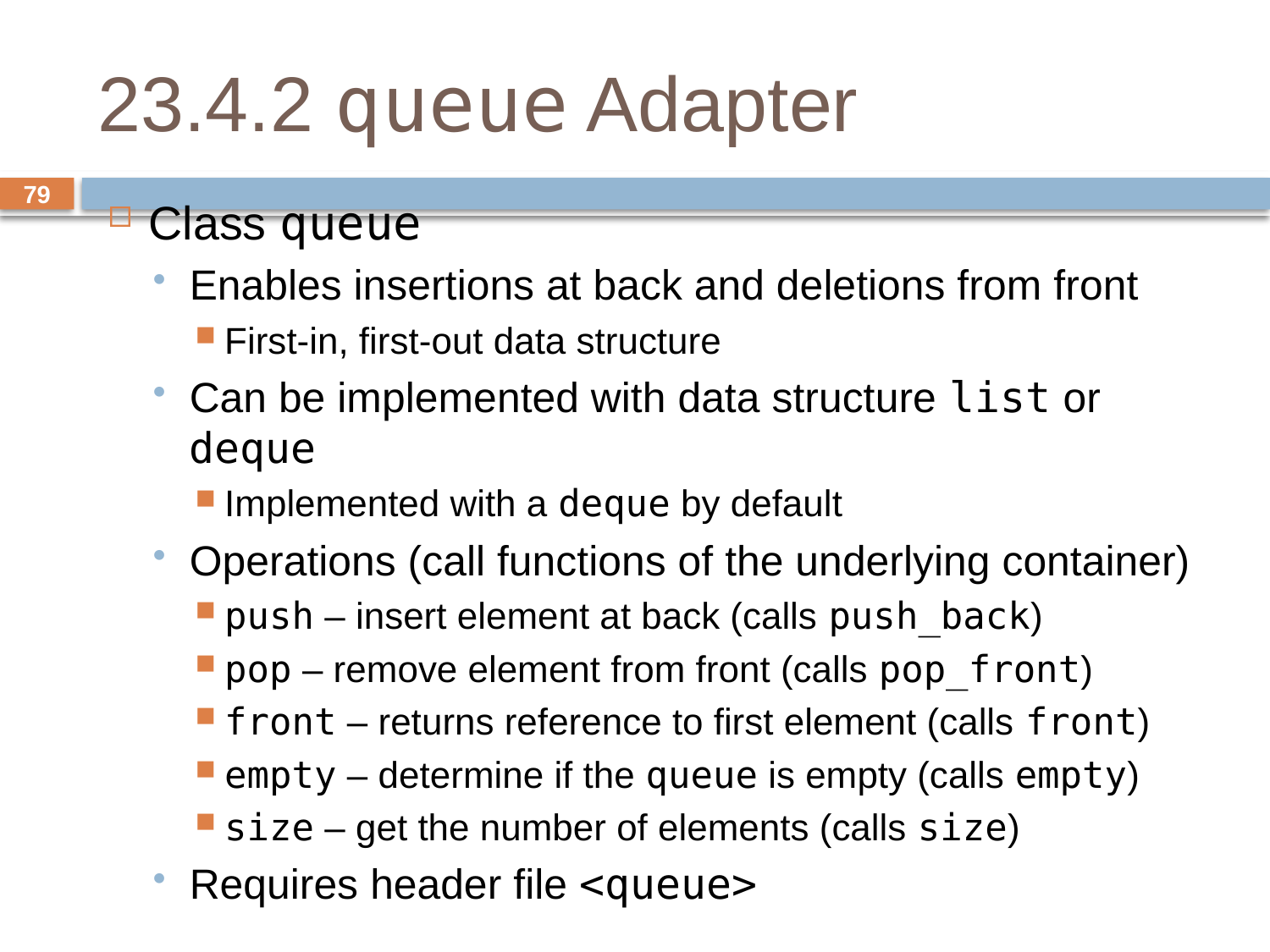

# 23.4.2 queue Adapter
Class queue
Enables insertions at back and deletions from front
First-in, first-out data structure
Can be implemented with data structure list or deque
Implemented with a deque by default
Operations (call functions of the underlying container)
push – insert element at back (calls push_back)
pop – remove element from front (calls pop_front)
front – returns reference to first element (calls front)
empty – determine if the queue is empty (calls empty)
size – get the number of elements (calls size)
Requires header file <queue>
79